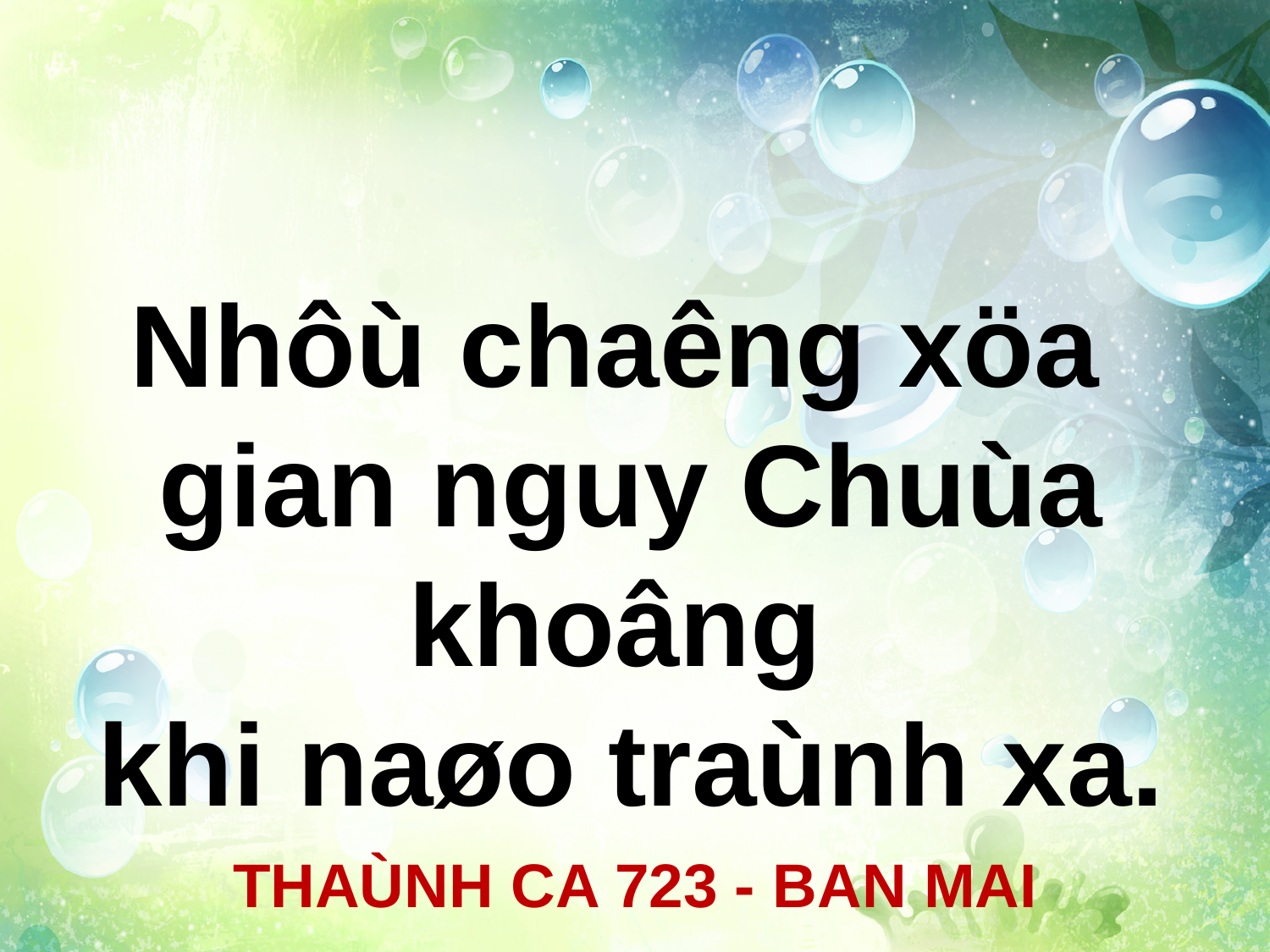

Nhôù chaêng xöa
gian nguy Chuùa khoâng
khi naøo traùnh xa.
THAÙNH CA 723 - BAN MAI